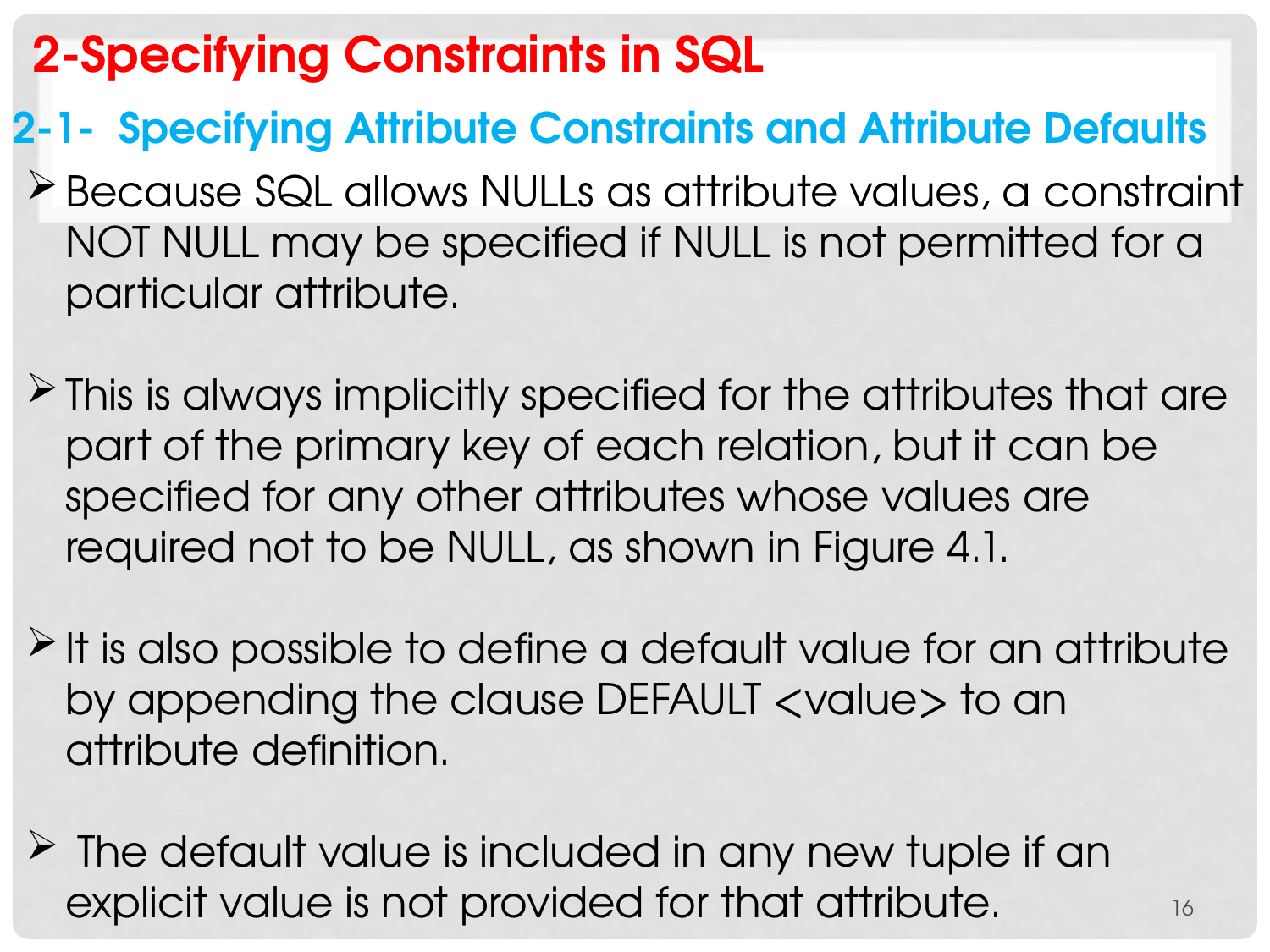

2-Specifying Constraints in SQL
2-1-  Specifying Attribute Constraints and Attribute Defaults

Because SQL allows NULLs as attribute values, a constraint NOT NULL may be specified if NULL is not permitted for a particular attribute.

This is always implicitly specified for the attributes that are part of the primary key of each relation, but it can be specified for any other attributes whose values are required not to be NULL, as shown in Figure 4.1.

It is also possible to define a default value for an attribute by appending the clause DEFAULT <value> to an attribute definition.

 The default value is included in any new tuple if an explicit value is not provided for that attribute.
16